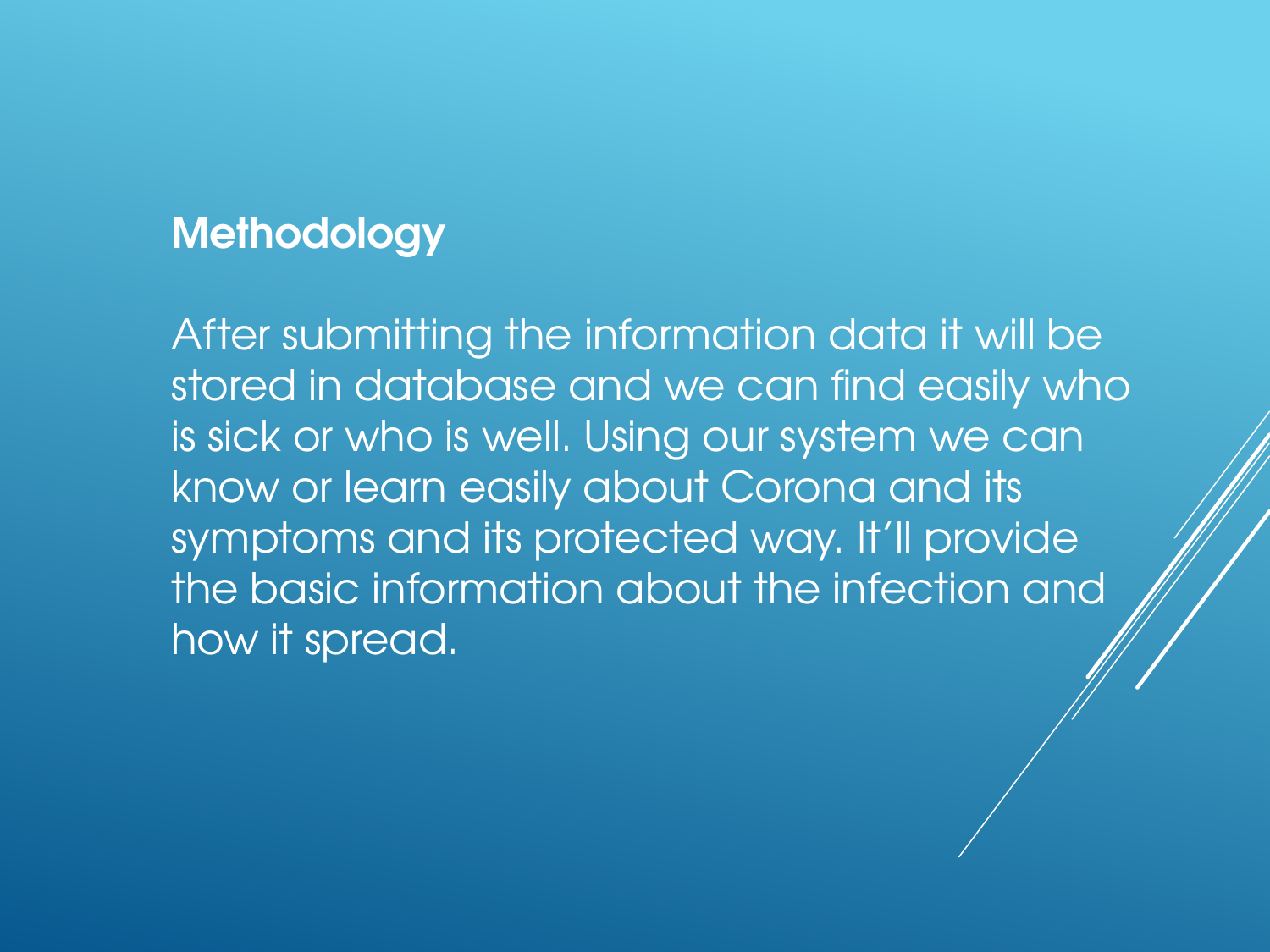

Methodology

After submitting the information data it will be stored in database and we can find easily who is sick or who is well. Using our system we can know or learn easily about Corona and its symptoms and its protected way. It’ll provide the basic information about the infection and how it spread.